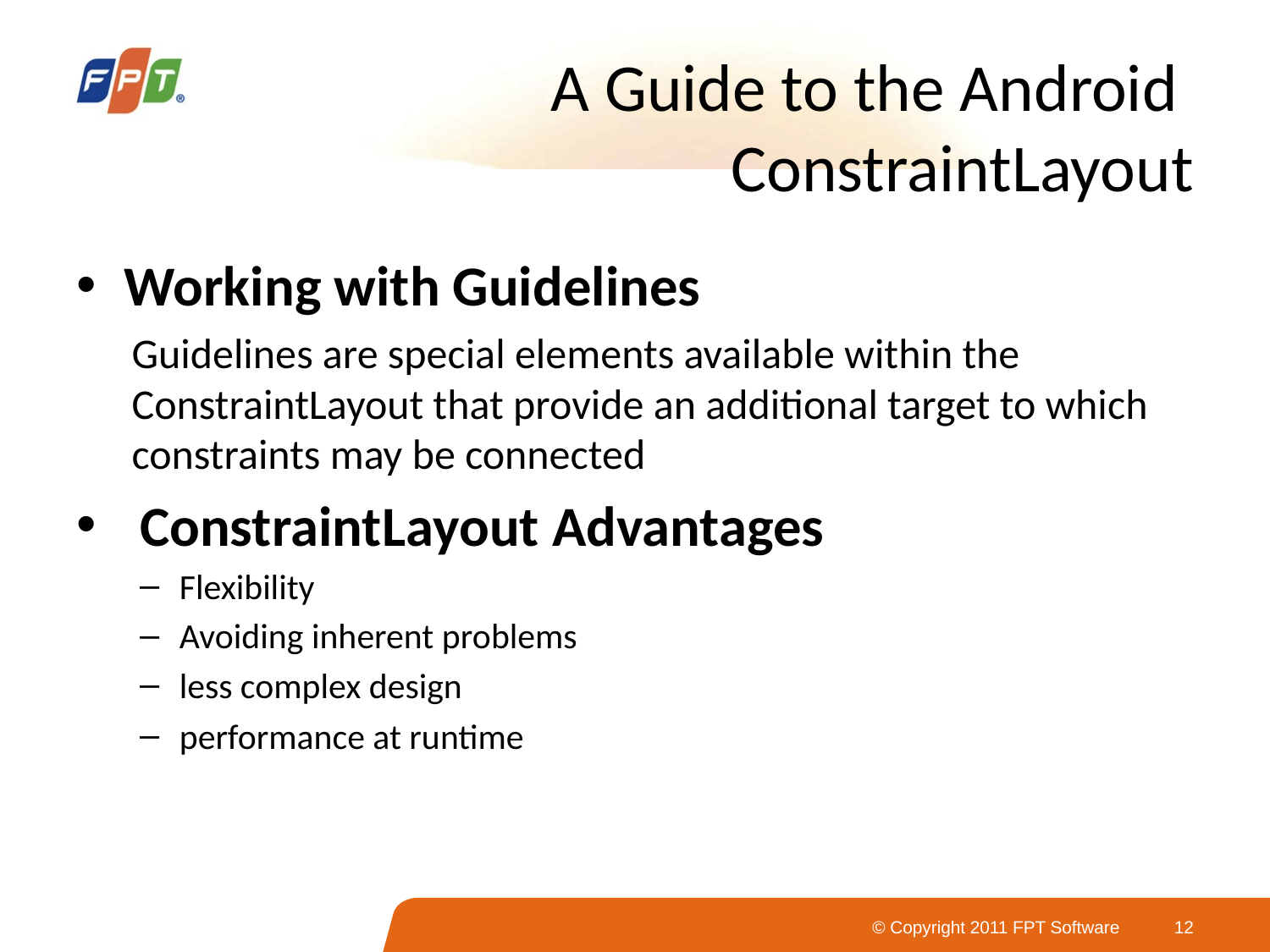

# A Guide to the Android ConstraintLayout
Working with Guidelines
Guidelines are special elements available within the ConstraintLayout that provide an additional target to which constraints may be connected
ConstraintLayout Advantages
Flexibility
Avoiding inherent problems
less complex design
performance at runtime